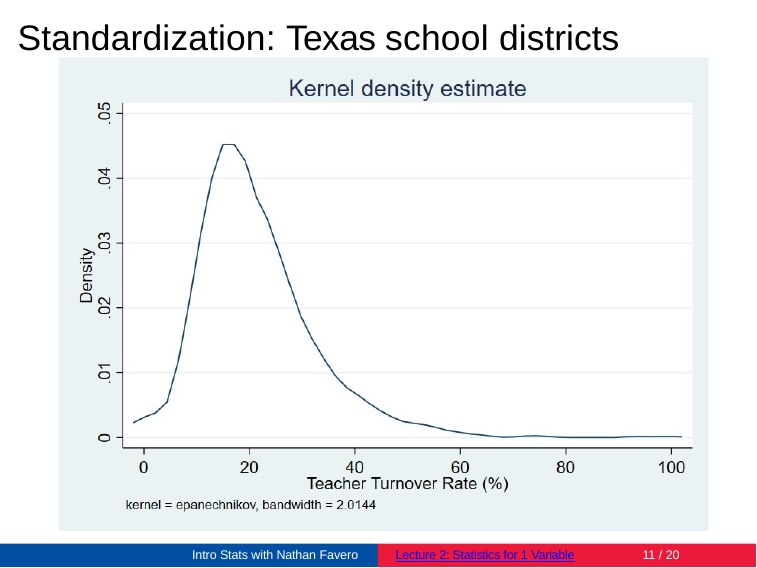

Standardization: Texas school districts

Intro Stats with Nathan Favero
Lecture 2: Statistics for 1 Variable
11 / 20